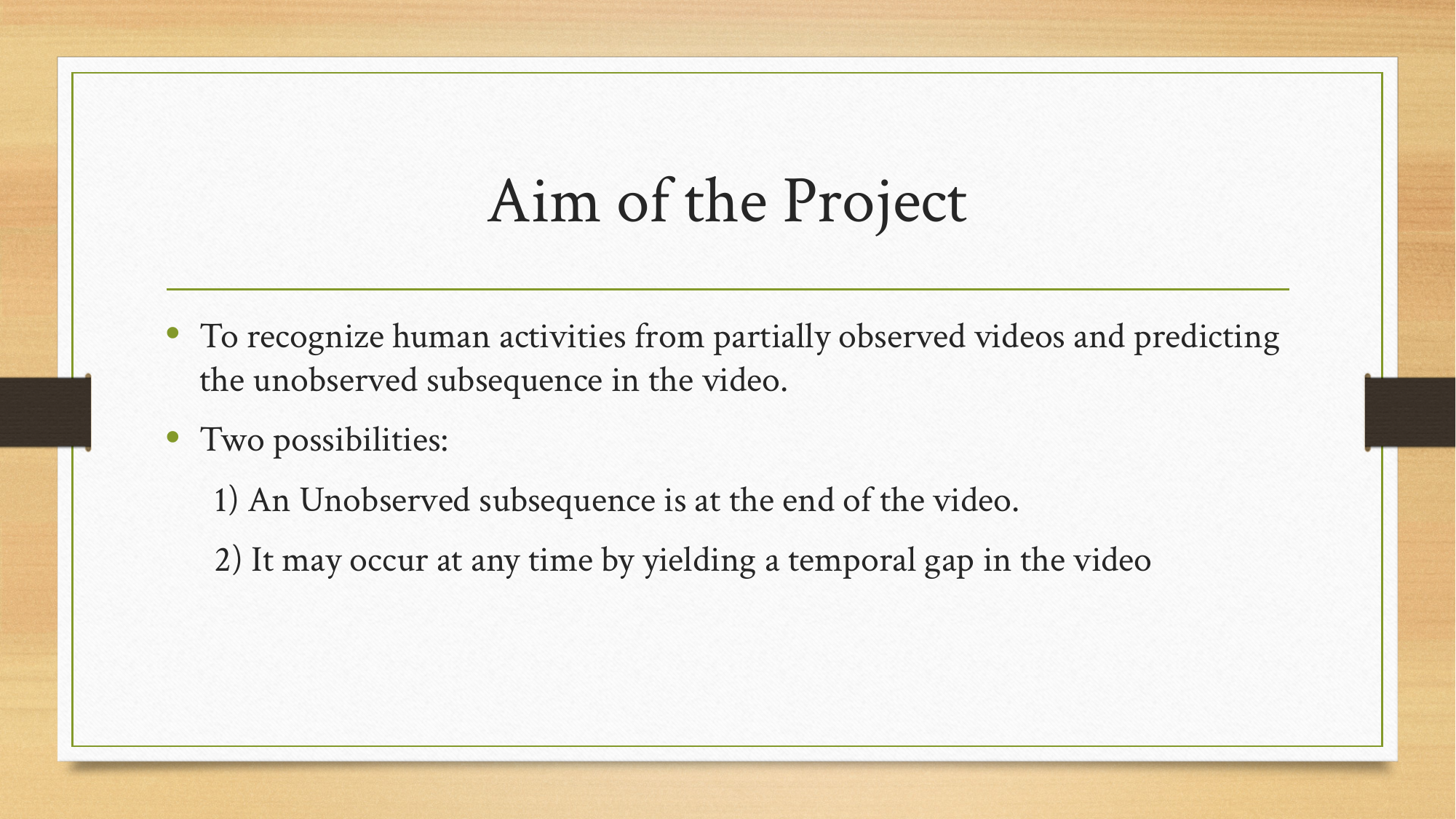

# Aim of the Project
To recognize human activities from partially observed videos and predicting the unobserved subsequence in the video.
Two possibilities:
      1) An Unobserved subsequence is at the end of the video.
      2) It may occur at any time by yielding a temporal gap in the video